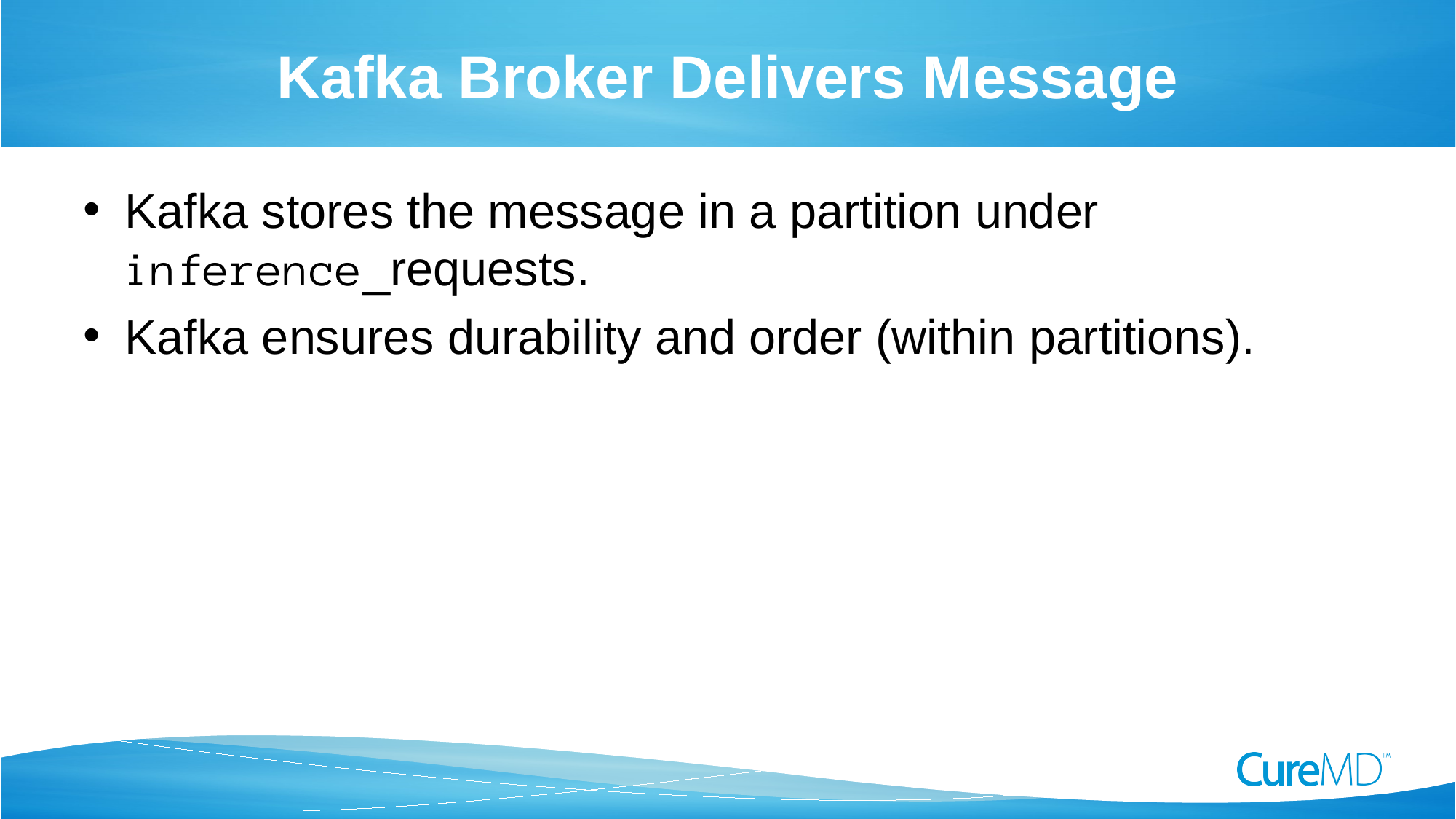

# Kafka Broker Delivers Message
Kafka stores the message in a partition under inference_requests.
Kafka ensures durability and order (within partitions).